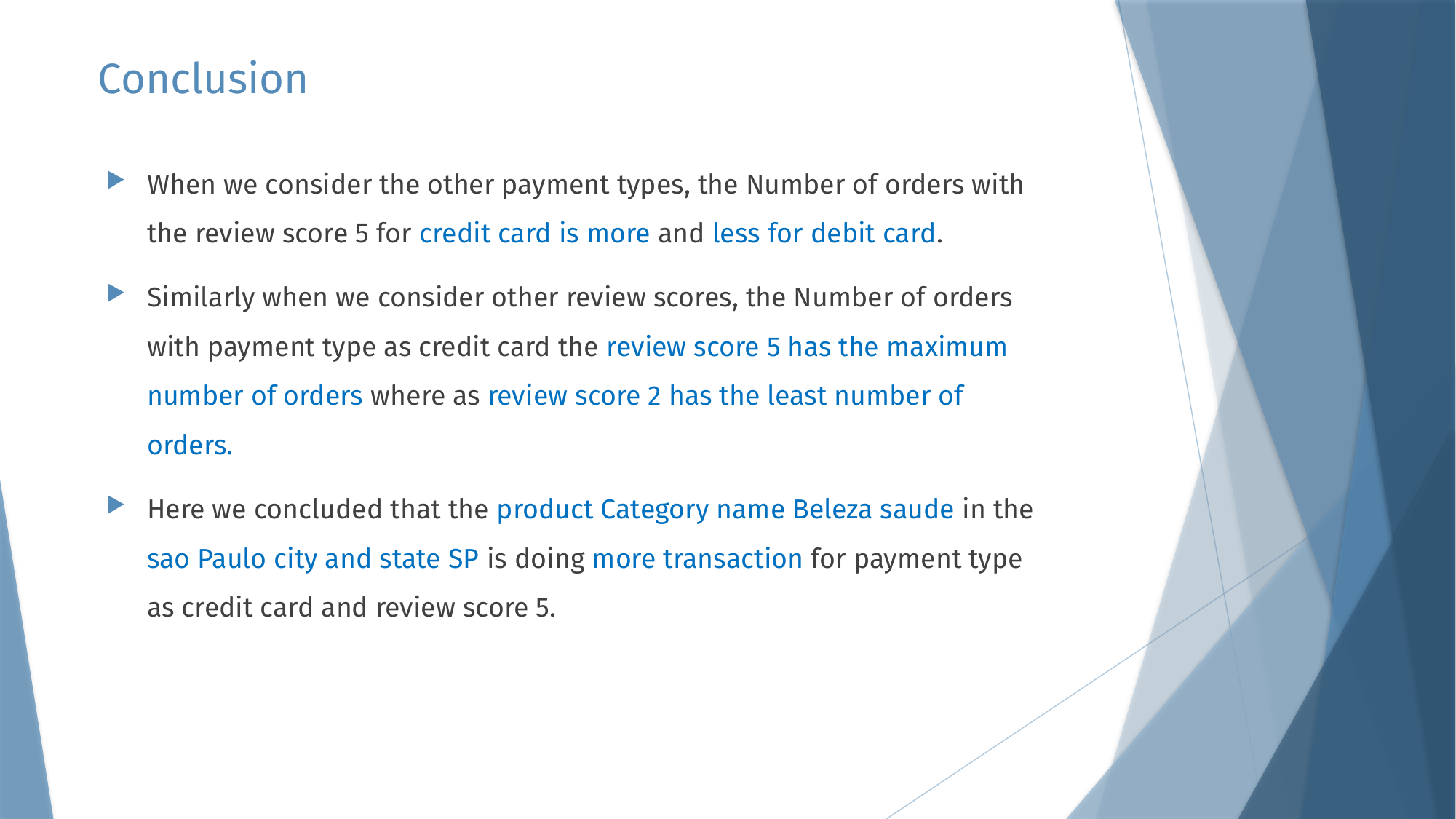

# Conclusion
When we consider the other payment types, the Number of orders with the review score 5 for credit card is more and less for debit card.
Similarly when we consider other review scores, the Number of orders with payment type as credit card the review score 5 has the maximum number of orders where as review score 2 has the least number of orders.
Here we concluded that the product Category name Beleza saude in the sao Paulo city and state SP is doing more transaction for payment type as credit card and review score 5.